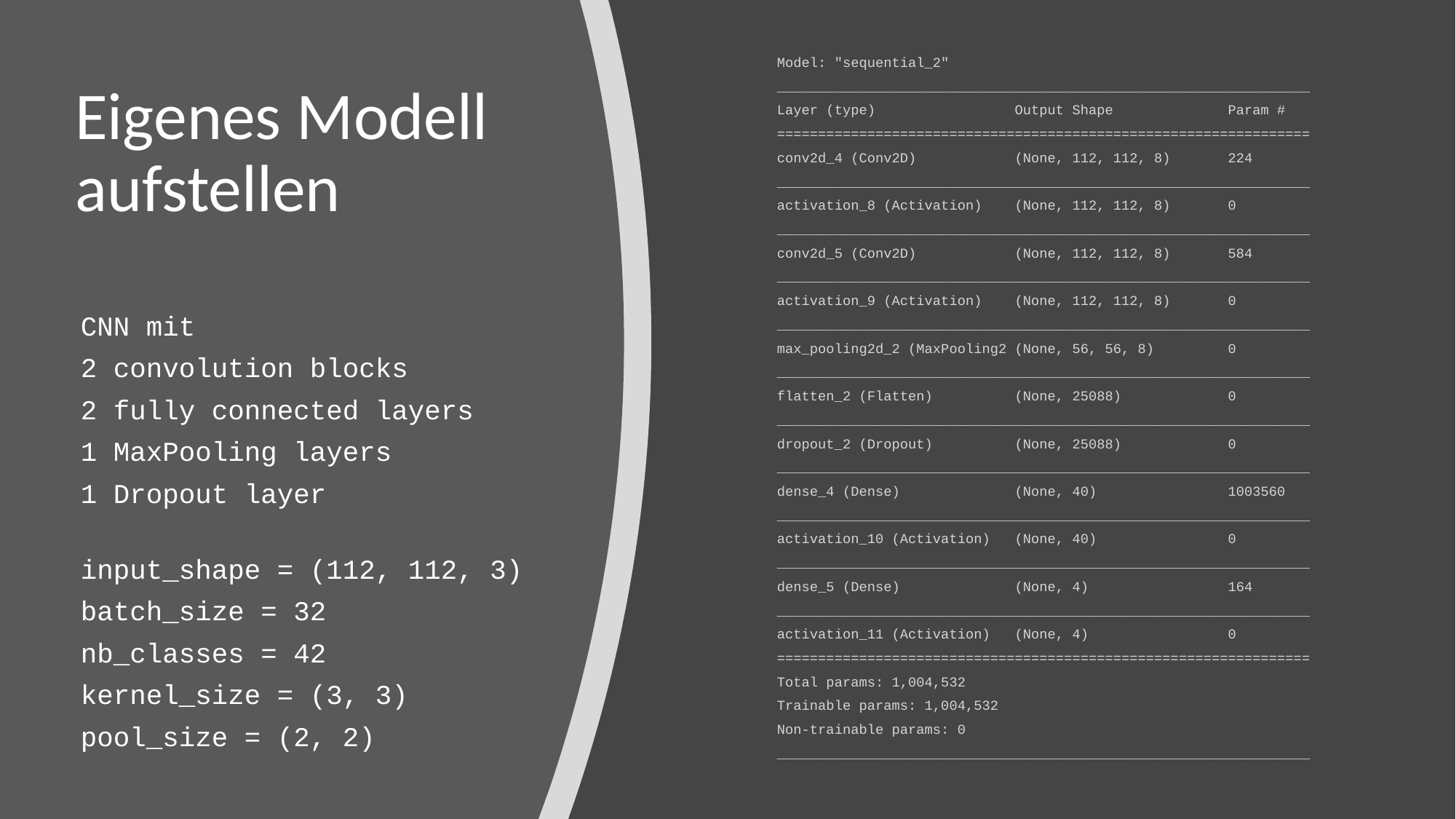

Model: "sequential_2"
_________________________________________________________________
Layer (type)                 Output Shape              Param #
=================================================================
conv2d_4 (Conv2D)            (None, 112, 112, 8)       224
_________________________________________________________________
activation_8 (Activation)    (None, 112, 112, 8)       0
_________________________________________________________________
conv2d_5 (Conv2D)            (None, 112, 112, 8)       584
_________________________________________________________________
activation_9 (Activation)    (None, 112, 112, 8)       0
_________________________________________________________________
max_pooling2d_2 (MaxPooling2 (None, 56, 56, 8)         0
_________________________________________________________________
flatten_2 (Flatten)          (None, 25088)             0
_________________________________________________________________
dropout_2 (Dropout)          (None, 25088)             0
_________________________________________________________________
dense_4 (Dense)              (None, 40)                1003560
_________________________________________________________________
activation_10 (Activation)   (None, 40)                0
_________________________________________________________________
dense_5 (Dense)              (None, 4)                 164
_________________________________________________________________
activation_11 (Activation)   (None, 4)                 0
=================================================================
Total params: 1,004,532
Trainable params: 1,004,532
Non-trainable params: 0
_________________________________________________________________
# Eigenes Modell aufstellen
CNN mit
2 convolution blocks
2 fully connected layers
1 MaxPooling layers
1 Dropout layer
input_shape = (112, 112, 3)
batch_size = 32
nb_classes = 42
kernel_size = (3, 3)
pool_size = (2, 2)